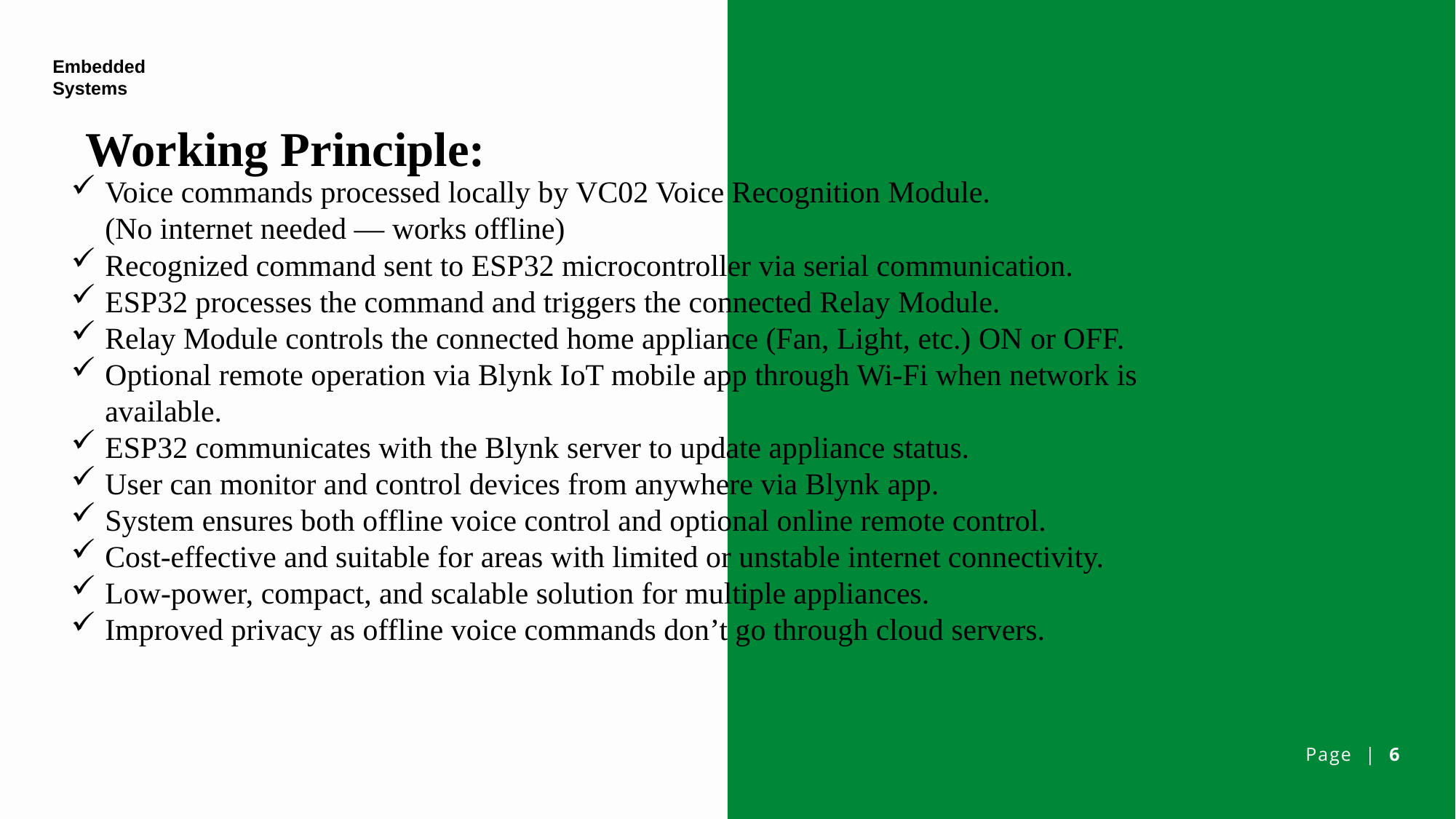

Embedded Systems

Working Principle:
Voice commands processed locally by VC02 Voice Recognition Module.
(No internet needed — works offline)
Recognized command sent to ESP32 microcontroller via serial communication.
ESP32 processes the command and triggers the connected Relay Module.
Relay Module controls the connected home appliance (Fan, Light, etc.) ON or OFF.
Optional remote operation via Blynk IoT mobile app through Wi-Fi when network is available.
ESP32 communicates with the Blynk server to update appliance status.
User can monitor and control devices from anywhere via Blynk app.
System ensures both offline voice control and optional online remote control.
Cost-effective and suitable for areas with limited or unstable internet connectivity.
Low-power, compact, and scalable solution for multiple appliances.
Improved privacy as offline voice commands don’t go through cloud servers.

Page  |  6